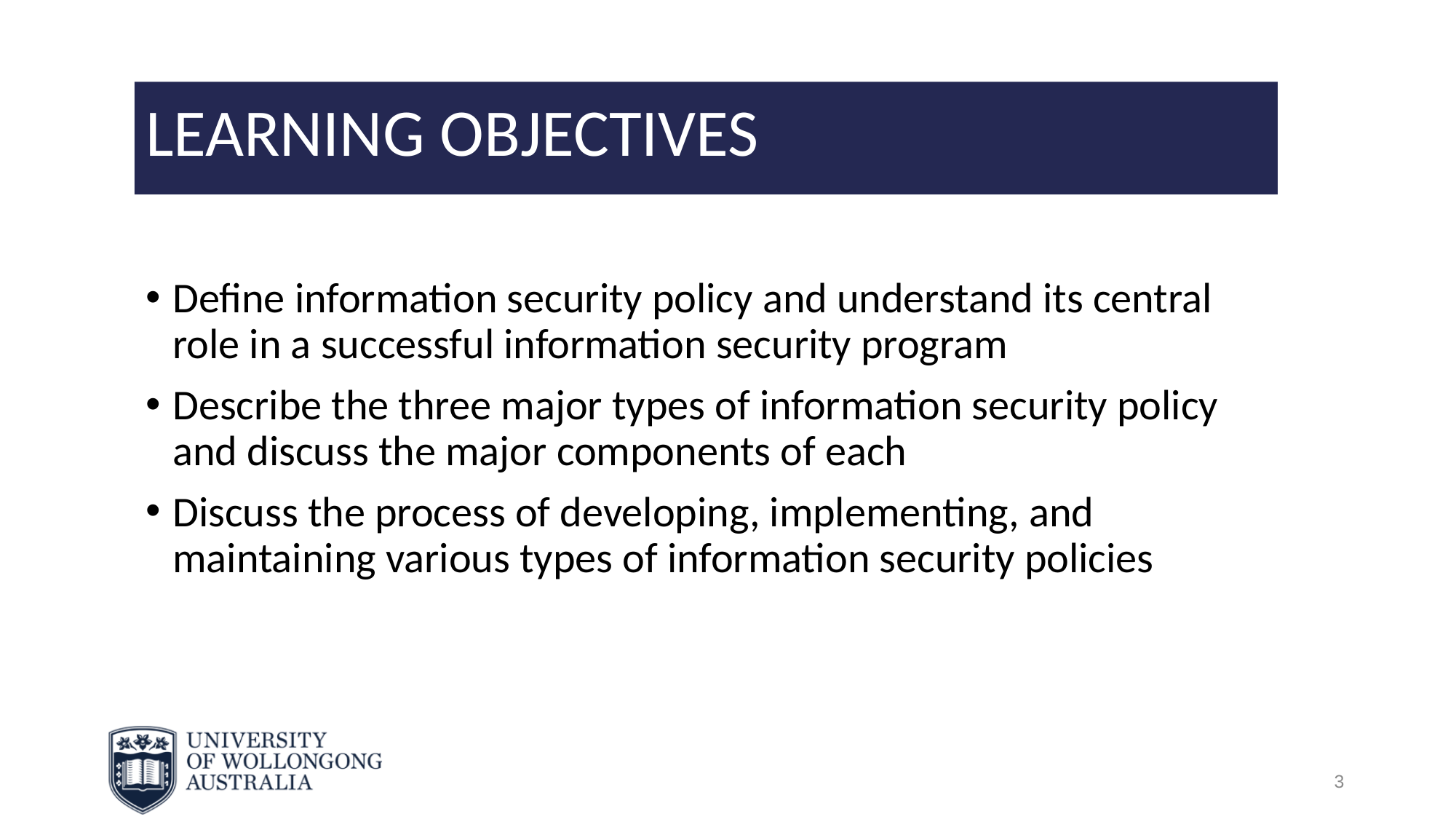

# LEARNING OBJECTIVES
Define information security policy and understand its central role in a successful information security program
Describe the three major types of information security policy and discuss the major components of each
Discuss the process of developing, implementing, and maintaining various types of information security policies
3